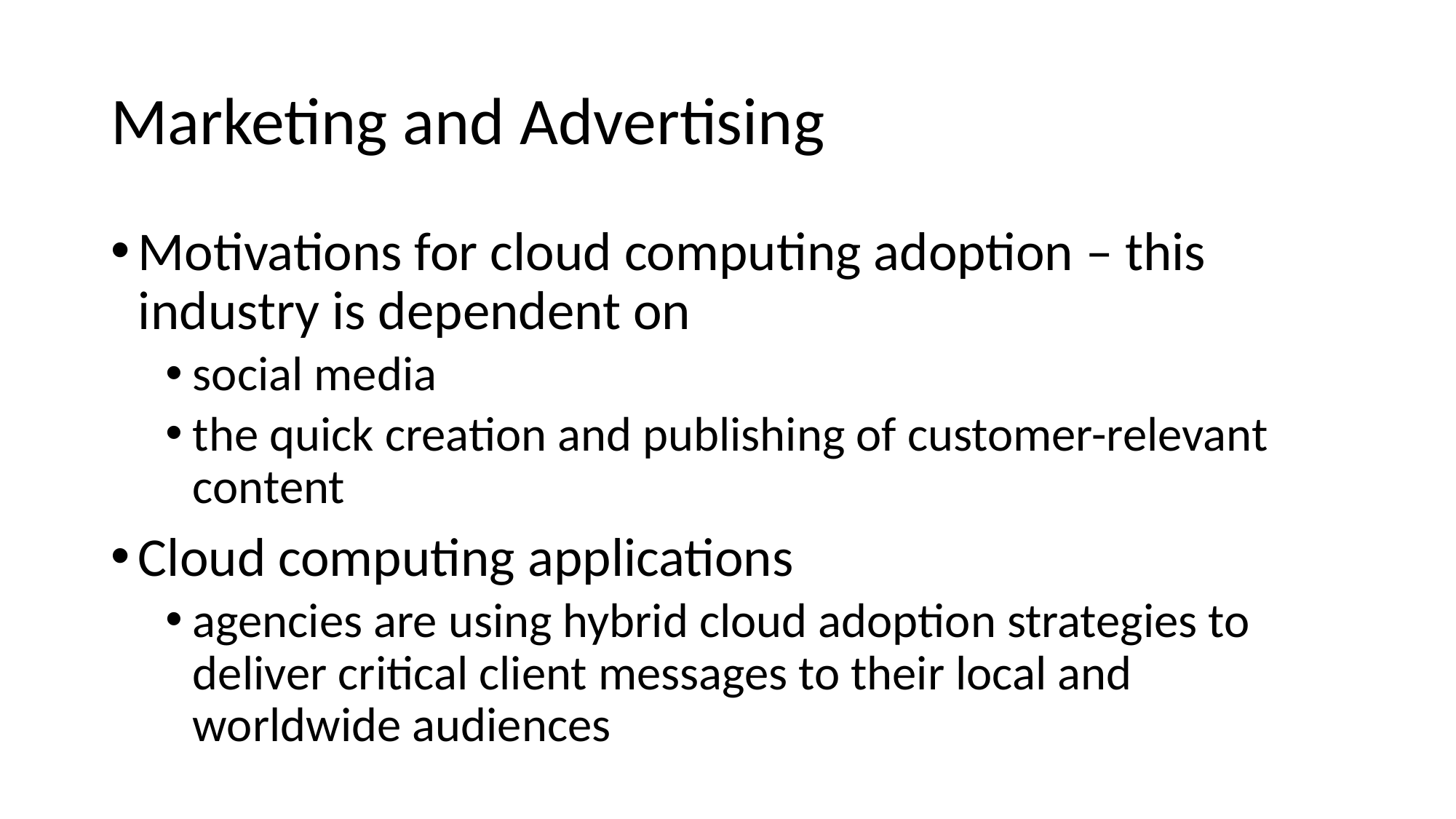

# Marketing and Advertising
Motivations for cloud computing adoption – this industry is dependent on
social media
the quick creation and publishing of customer-relevant content
Cloud computing applications
agencies are using hybrid cloud adoption strategies to deliver critical client messages to their local and worldwide audiences